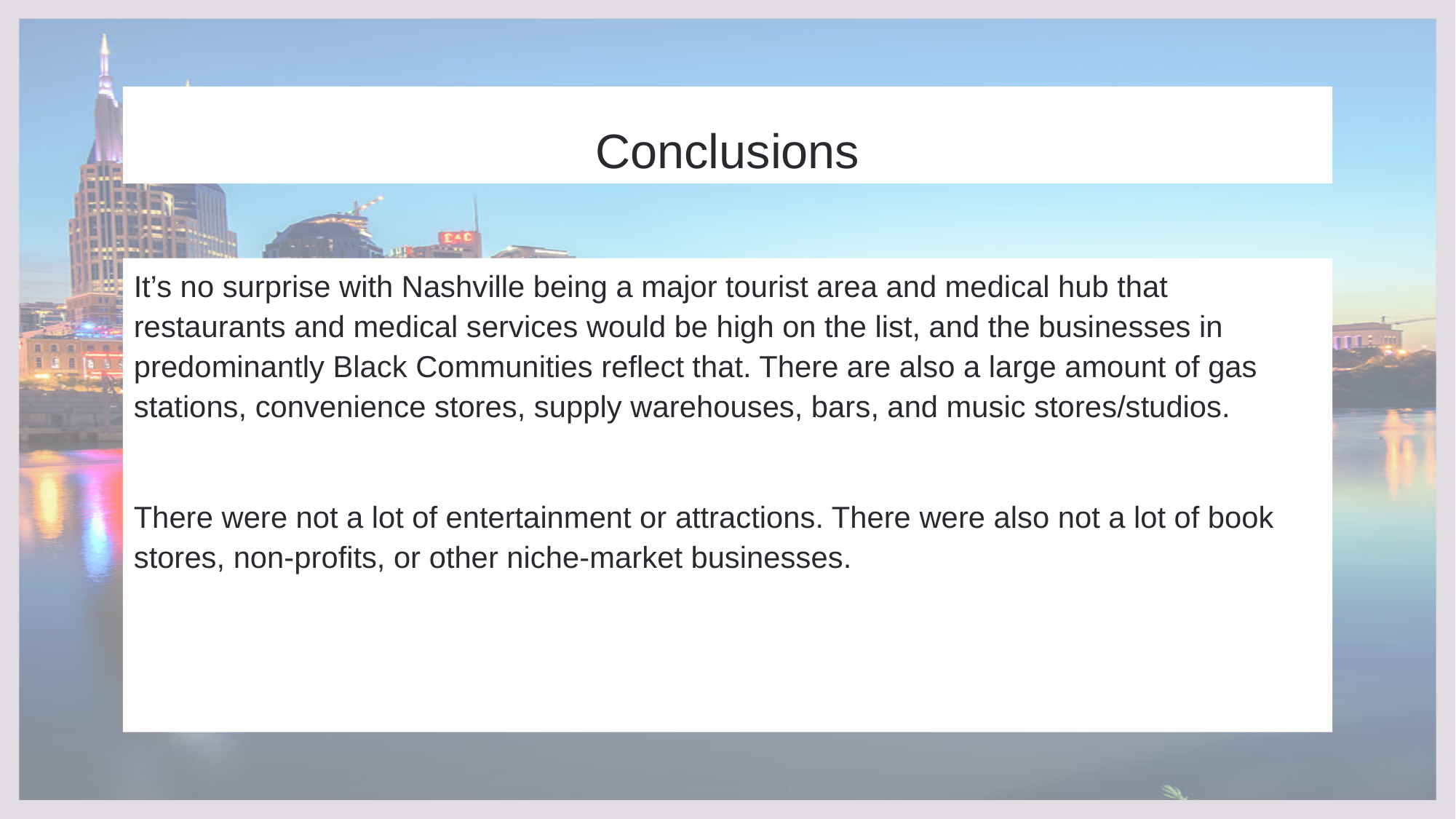

# Conclusions
It’s no surprise with Nashville being a major tourist area and medical hub that restaurants and medical services would be high on the list, and the businesses in predominantly Black Communities reflect that. There are also a large amount of gas stations, convenience stores, supply warehouses, bars, and music stores/studios.

There were not a lot of entertainment or attractions. There were also not a lot of book stores, non-profits, or other niche-market businesses.